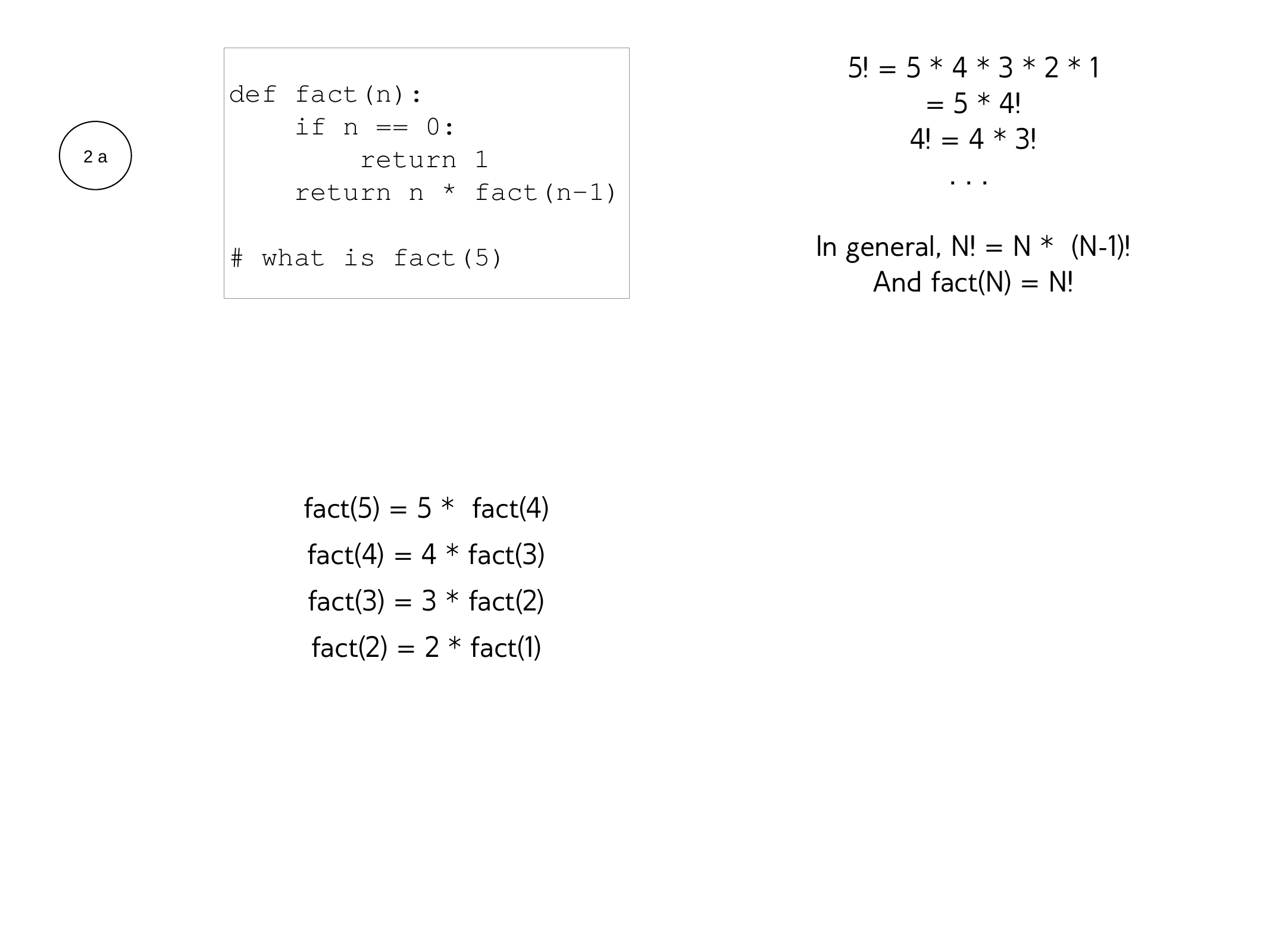

5! = 5 * 4 * 3 * 2 * 1
= 5 * 4!
4! = 4 * 3!
. . .

In general, N! = N *  (N-1)!
And fact(N) = N!
def fact(n):
    if n == 0:
        return 1
    return n * fact(n-1)

# what is fact(5)
2 a
fact(5) = 5 *  fact(4)
fact(4) = 4 * fact(3)
fact(3) = 3 * fact(2)
fact(2) = 2 * fact(1)